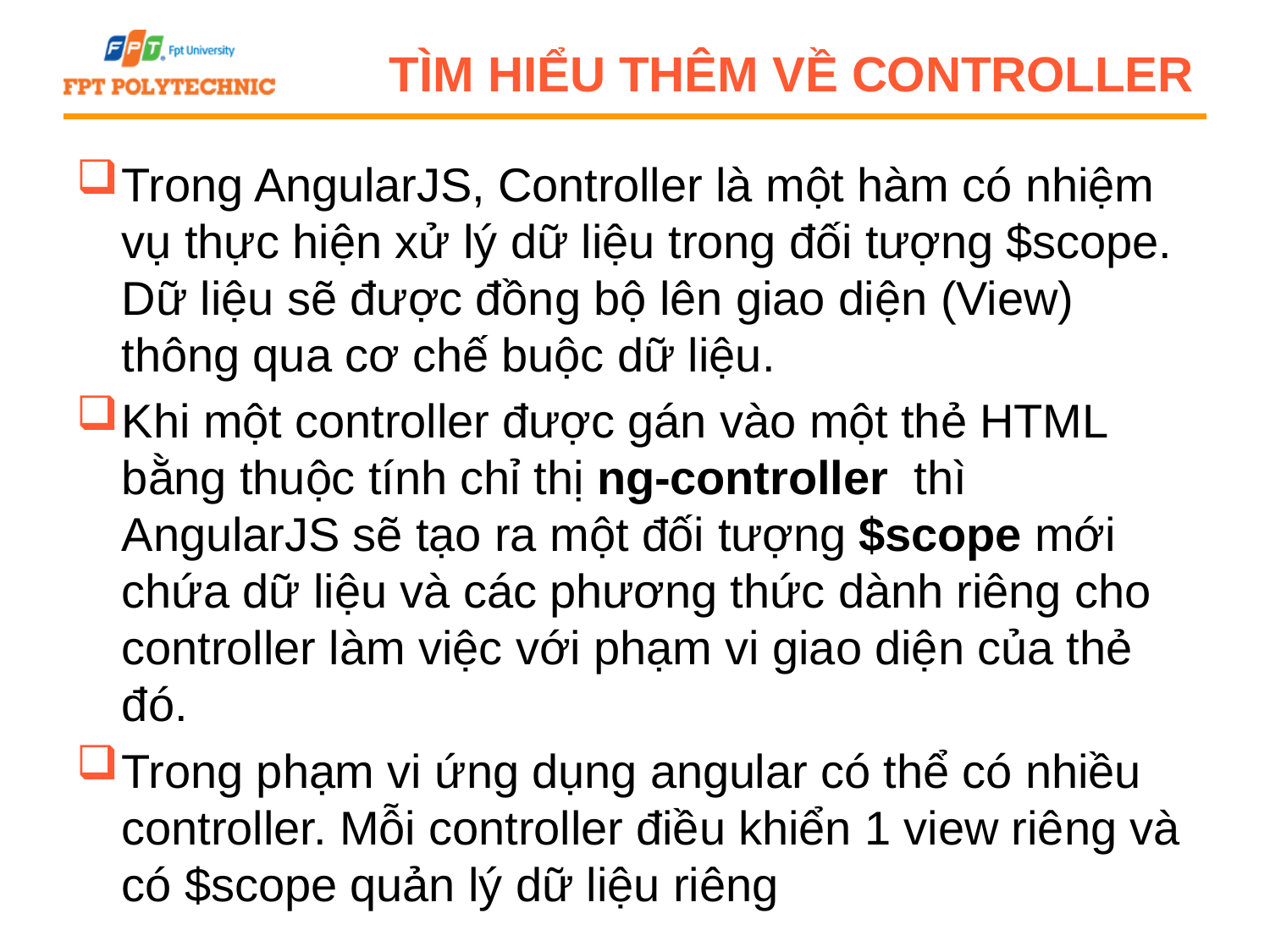

# Tìm hiểu thêm về Controller
Trong AngularJS, Controller là một hàm có nhiệm vụ thực hiện xử lý dữ liệu trong đối tượng $scope. Dữ liệu sẽ được đồng bộ lên giao diện (View) thông qua cơ chế buộc dữ liệu.
Khi một controller được gán vào một thẻ HTML bằng thuộc tính chỉ thị ng-controller  thì AngularJS sẽ tạo ra một đối tượng $scope mới chứa dữ liệu và các phương thức dành riêng cho controller làm việc với phạm vi giao diện của thẻ đó.
Trong phạm vi ứng dụng angular có thể có nhiều controller. Mỗi controller điều khiển 1 view riêng và có $scope quản lý dữ liệu riêng